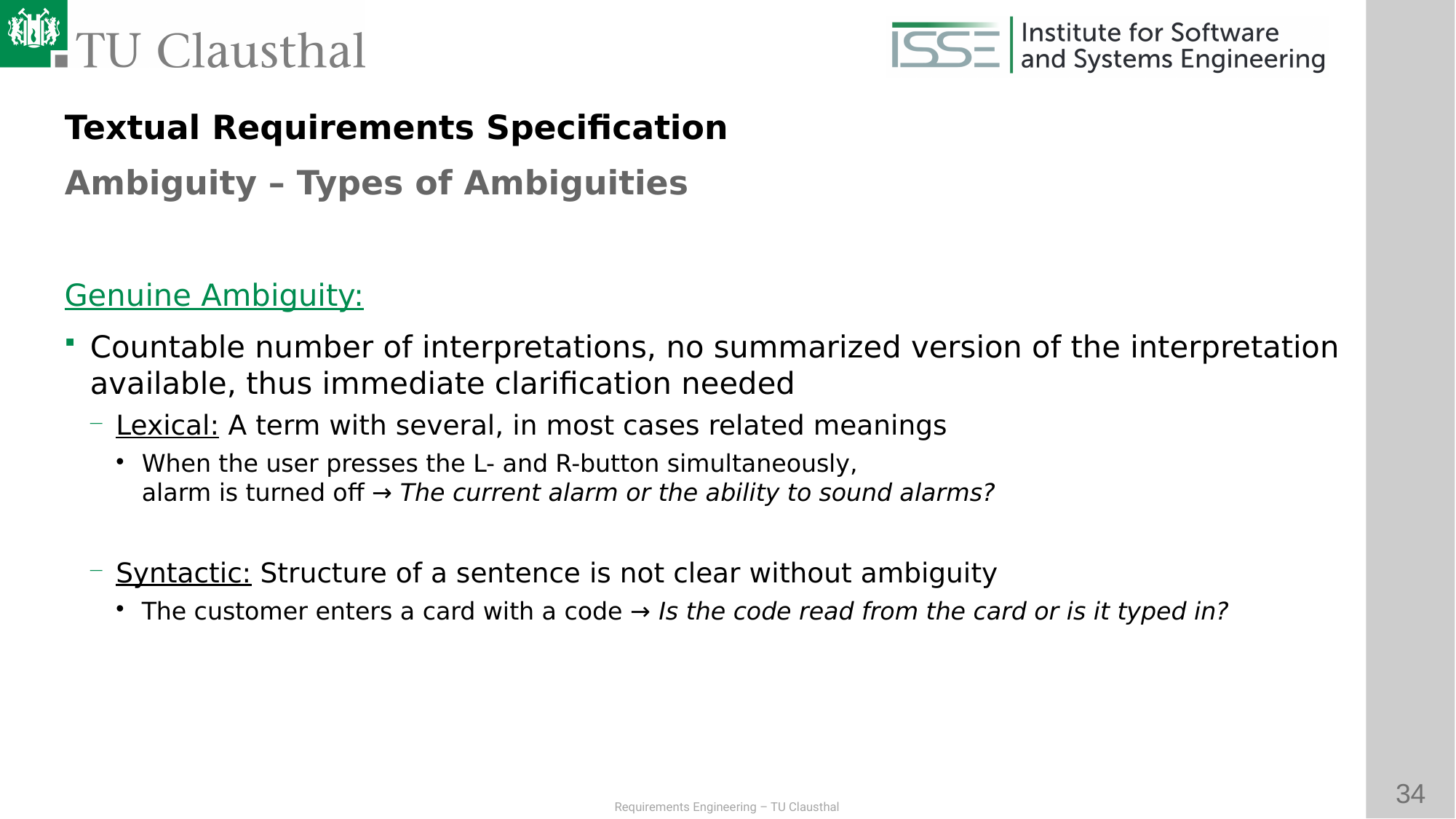

Textual Requirements Specification
Ambiguity – Types of Ambiguities
Genuine Ambiguity:
Countable number of interpretations, no summarized version of the interpretation available, thus immediate clarification needed
Lexical: A term with several, in most cases related meanings
When the user presses the L- and R-button simultaneously,
alarm is turned off → The current alarm or the ability to sound alarms?

Syntactic: Structure of a sentence is not clear without ambiguity
The customer enters a card with a code → Is the code read from the card or is it typed in?